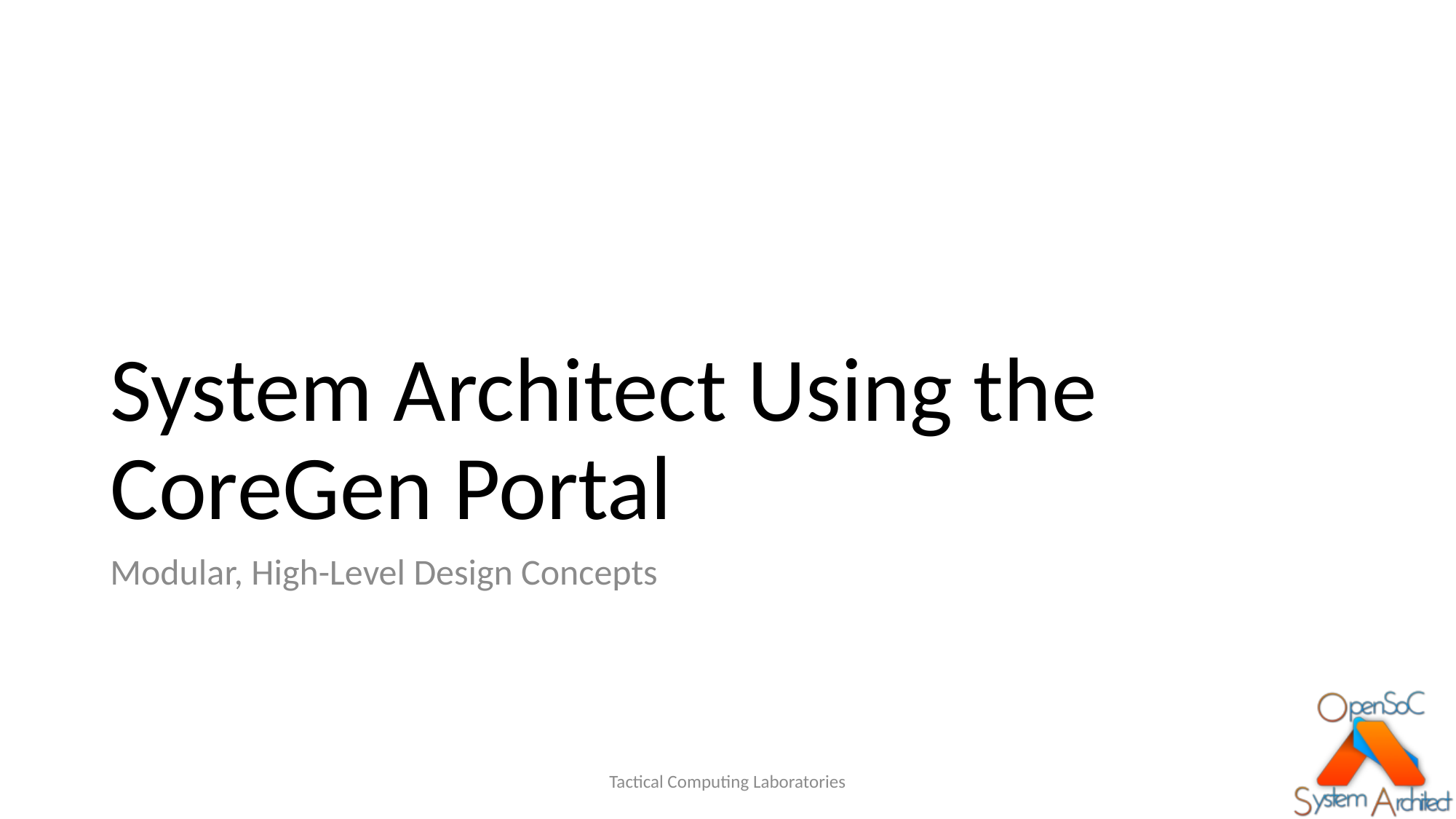

# System Architect Using the CoreGen Portal
Modular, High-Level Design Concepts
Tactical Computing Laboratories